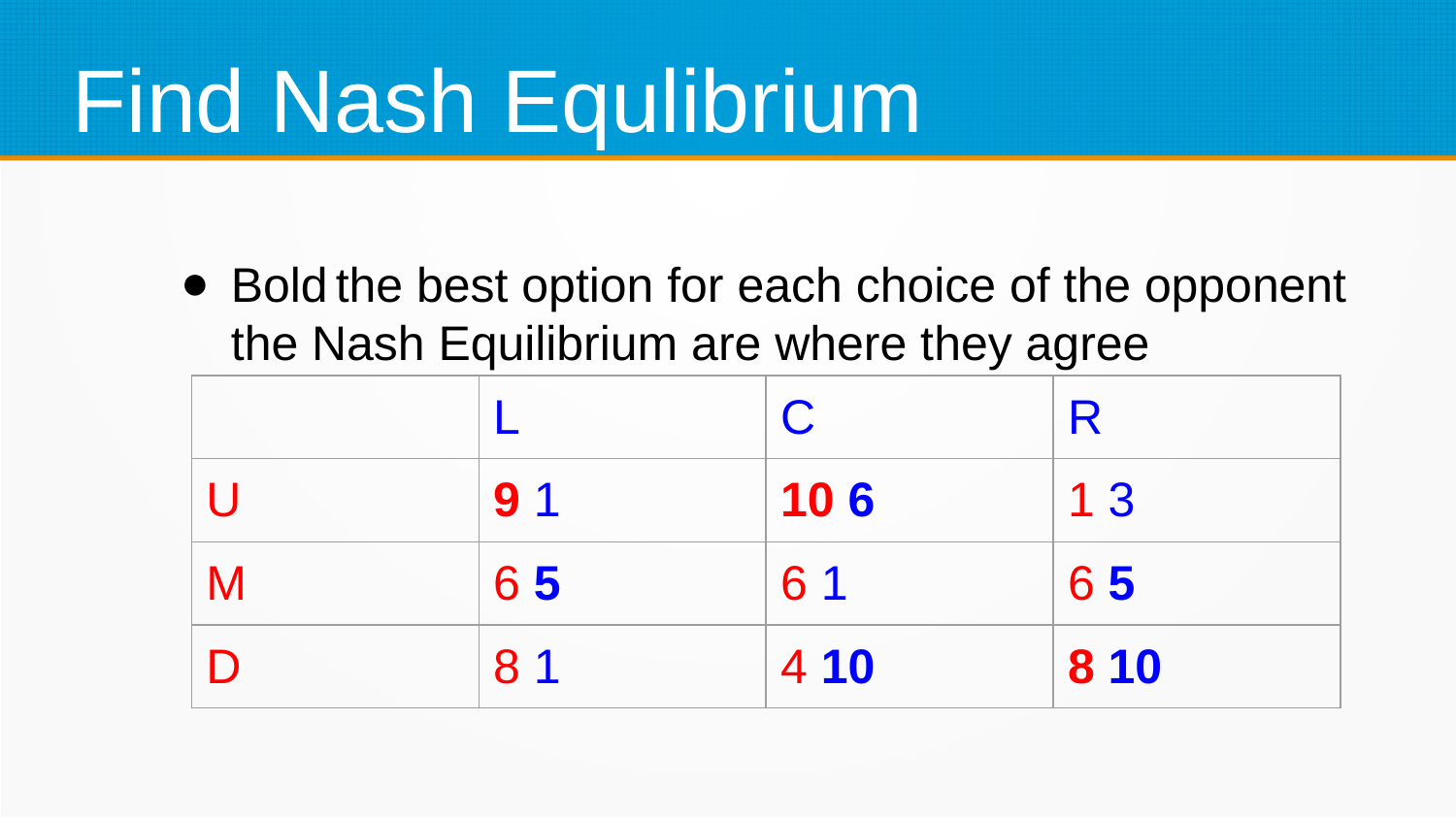

Find Nash Equlibrium
Bold the best option for each choice of the opponent the Nash Equilibrium are where they agree
|  | L | C | R |
| --- | --- | --- | --- |
| U | 9 1 | 10 6 | 1 3 |
| M | 6 5 | 6 1 | 6 5 |
| D | 8 1 | 4 10 | 8 10 |